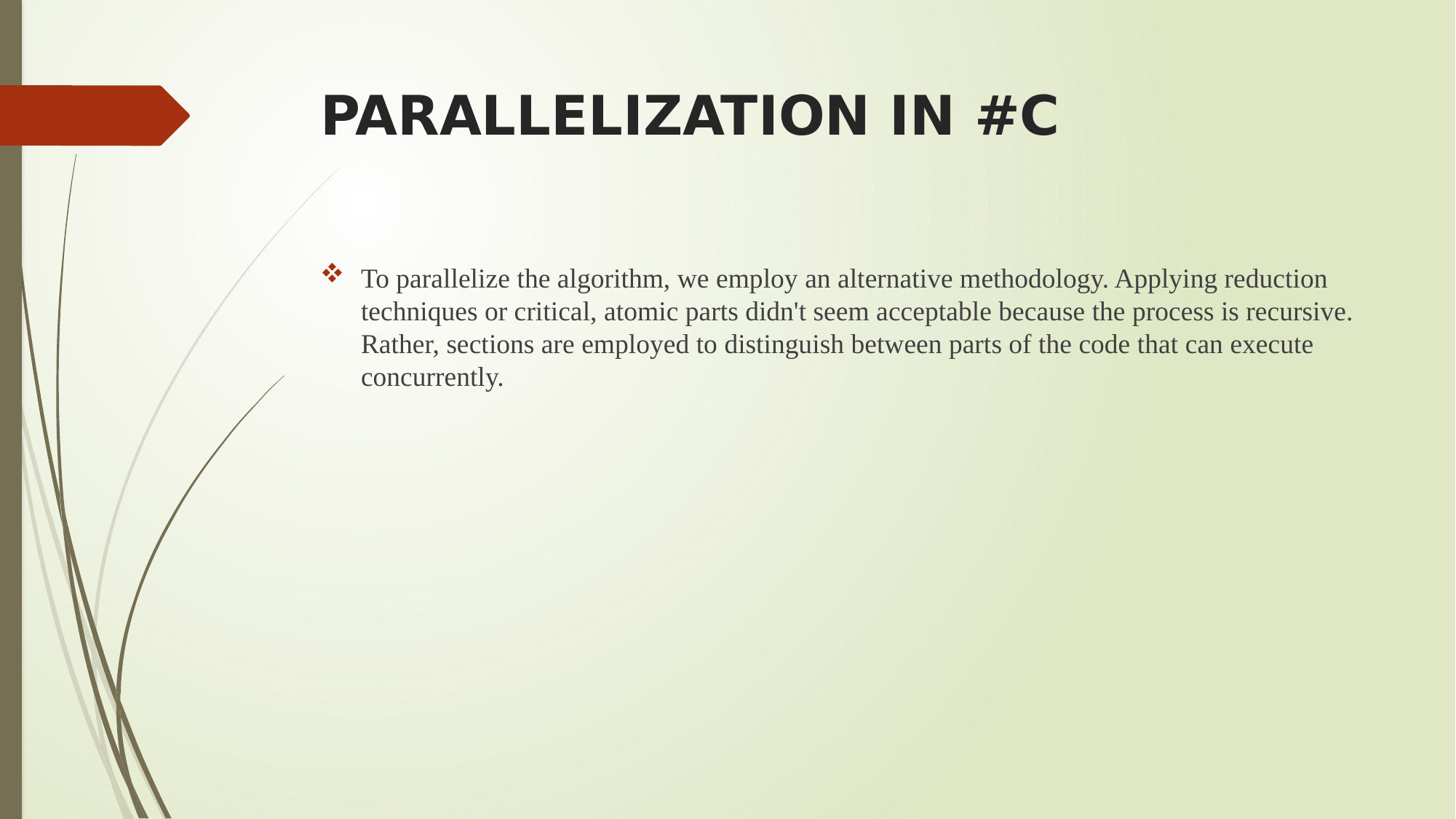

# PARALLELIZATION IN #C
To parallelize the algorithm, we employ an alternative methodology. Applying reduction techniques or critical, atomic parts didn't seem acceptable because the process is recursive. Rather, sections are employed to distinguish between parts of the code that can execute concurrently.